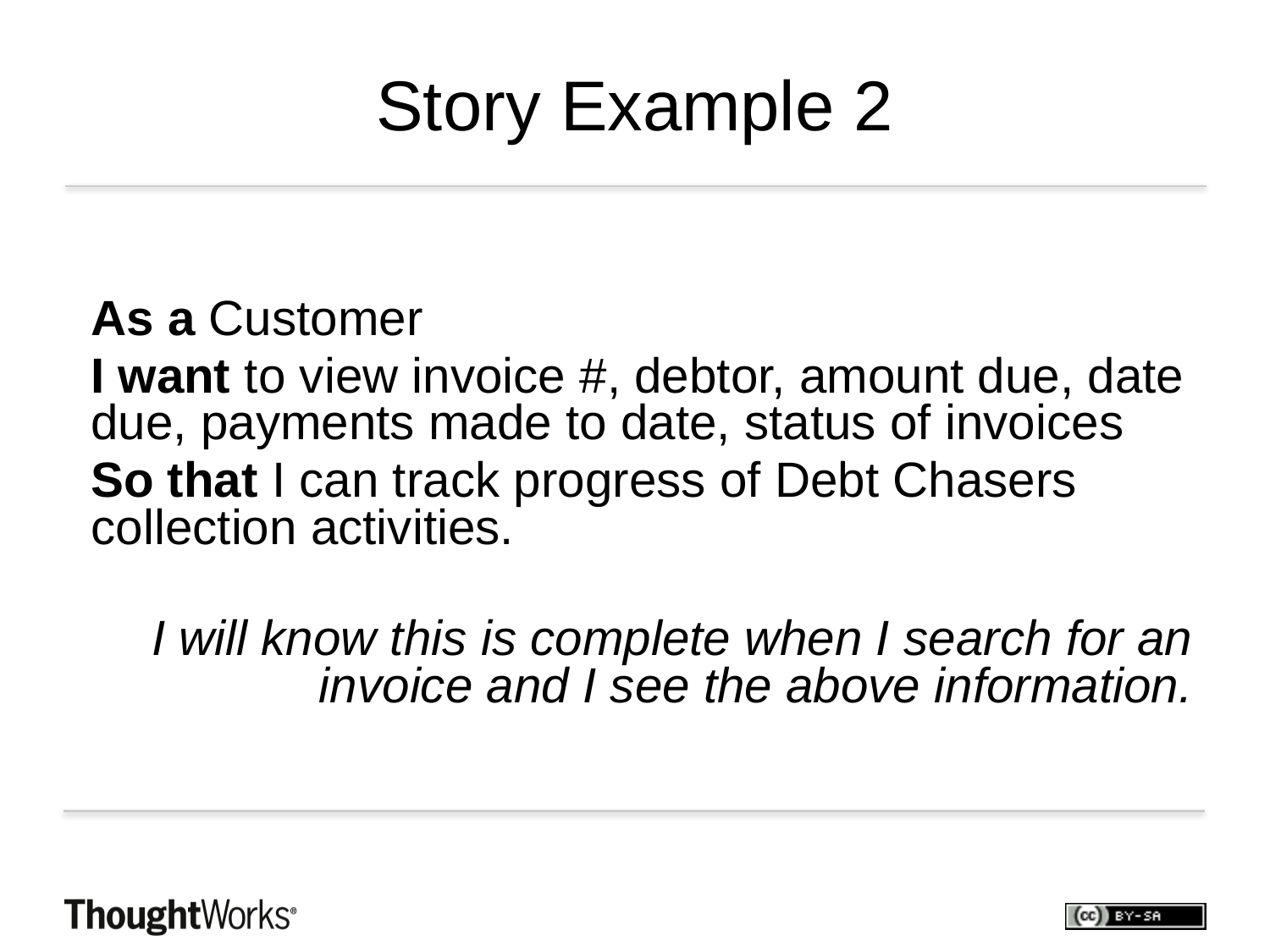

# Story Example 2

As a Customer
I want to view invoice #, debtor, amount due, date due, payments made to date, status of invoices
So that I can track progress of Debt Chasers collection activities.
I will know this is complete when I search for an invoice and I see the above information.